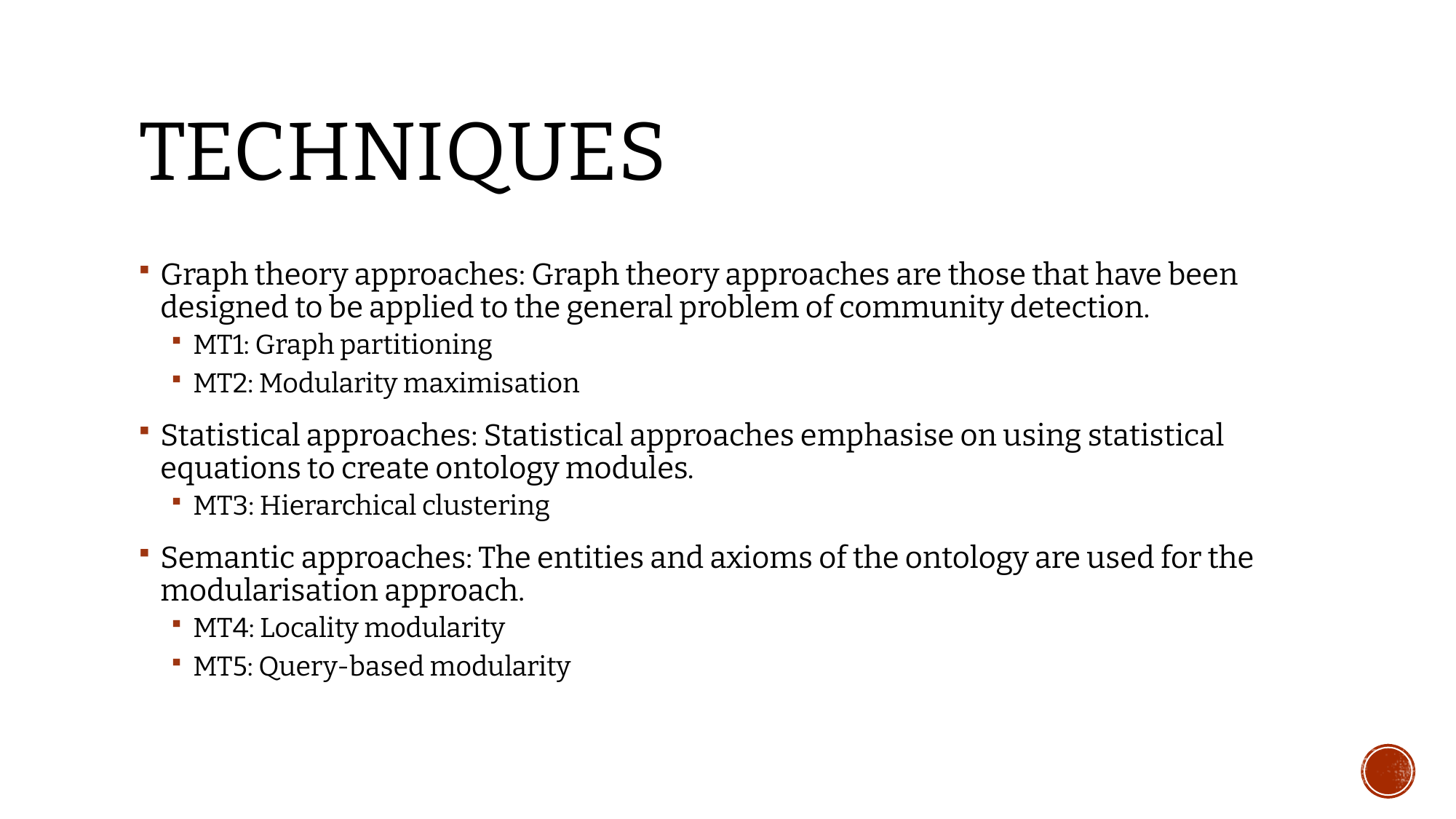

# Techniques
Graph theory approaches: Graph theory approaches are those that have been designed to be applied to the general problem of community detection.
MT1: Graph partitioning
MT2: Modularity maximisation
Statistical approaches: Statistical approaches emphasise on using statistical equations to create ontology modules.
MT3: Hierarchical clustering
Semantic approaches: The entities and axioms of the ontology are used for the modularisation approach.
MT4: Locality modularity
MT5: Query-based modularity